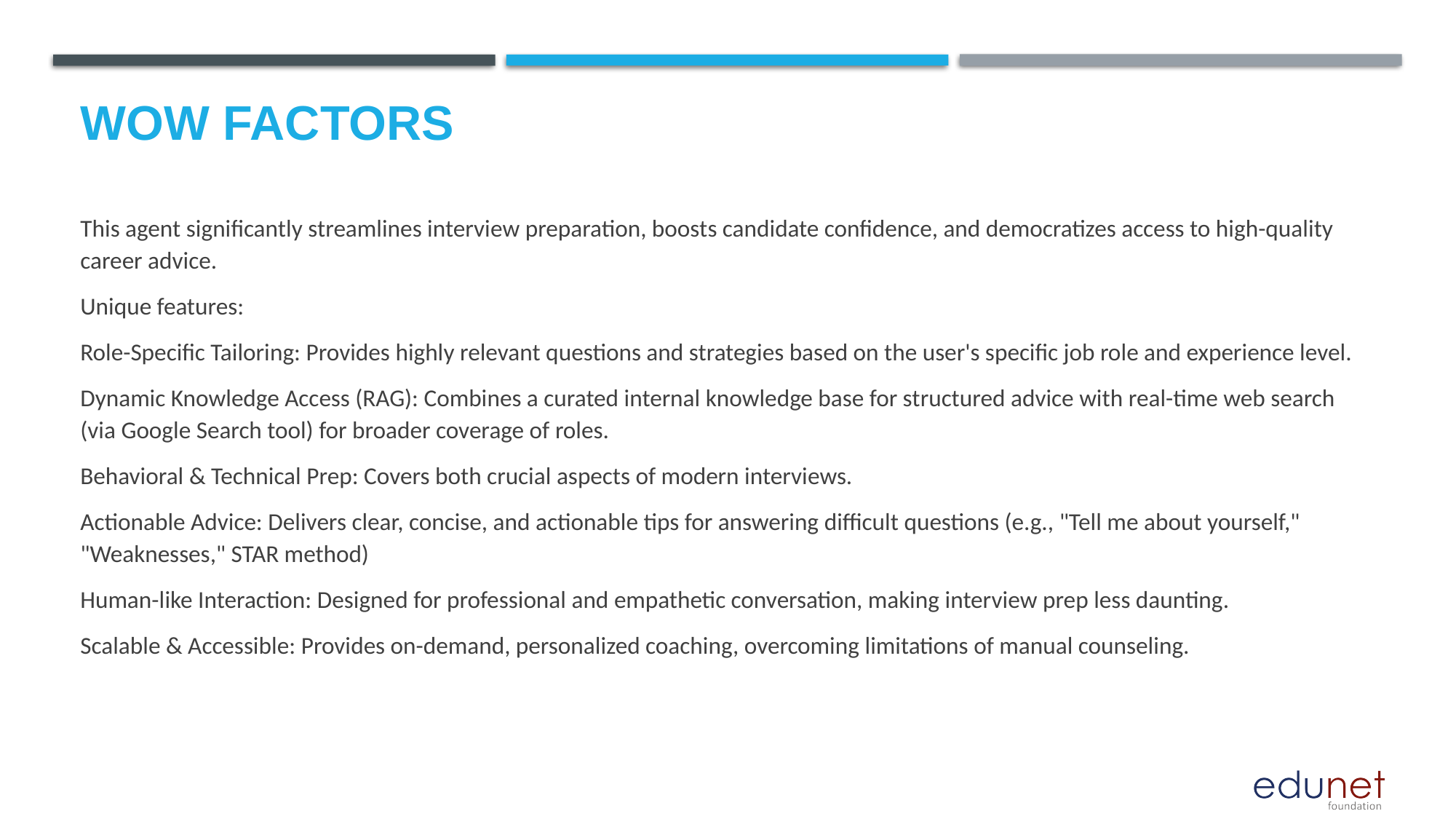

# Wow factors
This agent significantly streamlines interview preparation, boosts candidate confidence, and democratizes access to high-quality career advice.
Unique features:
Role-Specific Tailoring: Provides highly relevant questions and strategies based on the user's specific job role and experience level.
Dynamic Knowledge Access (RAG): Combines a curated internal knowledge base for structured advice with real-time web search (via Google Search tool) for broader coverage of roles.
Behavioral & Technical Prep: Covers both crucial aspects of modern interviews.
Actionable Advice: Delivers clear, concise, and actionable tips for answering difficult questions (e.g., "Tell me about yourself," "Weaknesses," STAR method)
Human-like Interaction: Designed for professional and empathetic conversation, making interview prep less daunting.
Scalable & Accessible: Provides on-demand, personalized coaching, overcoming limitations of manual counseling.